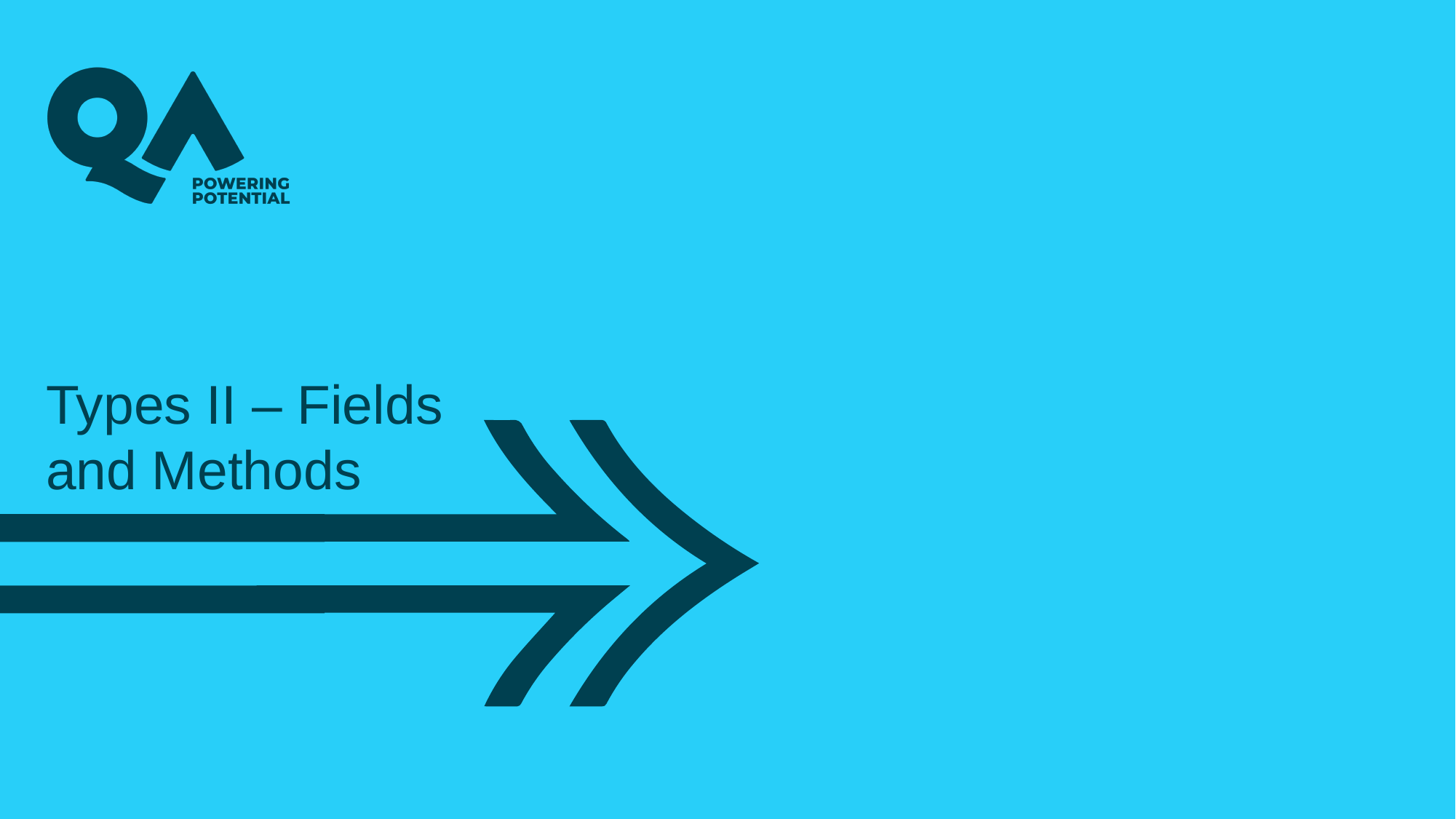

# Types II – Fields and Methods